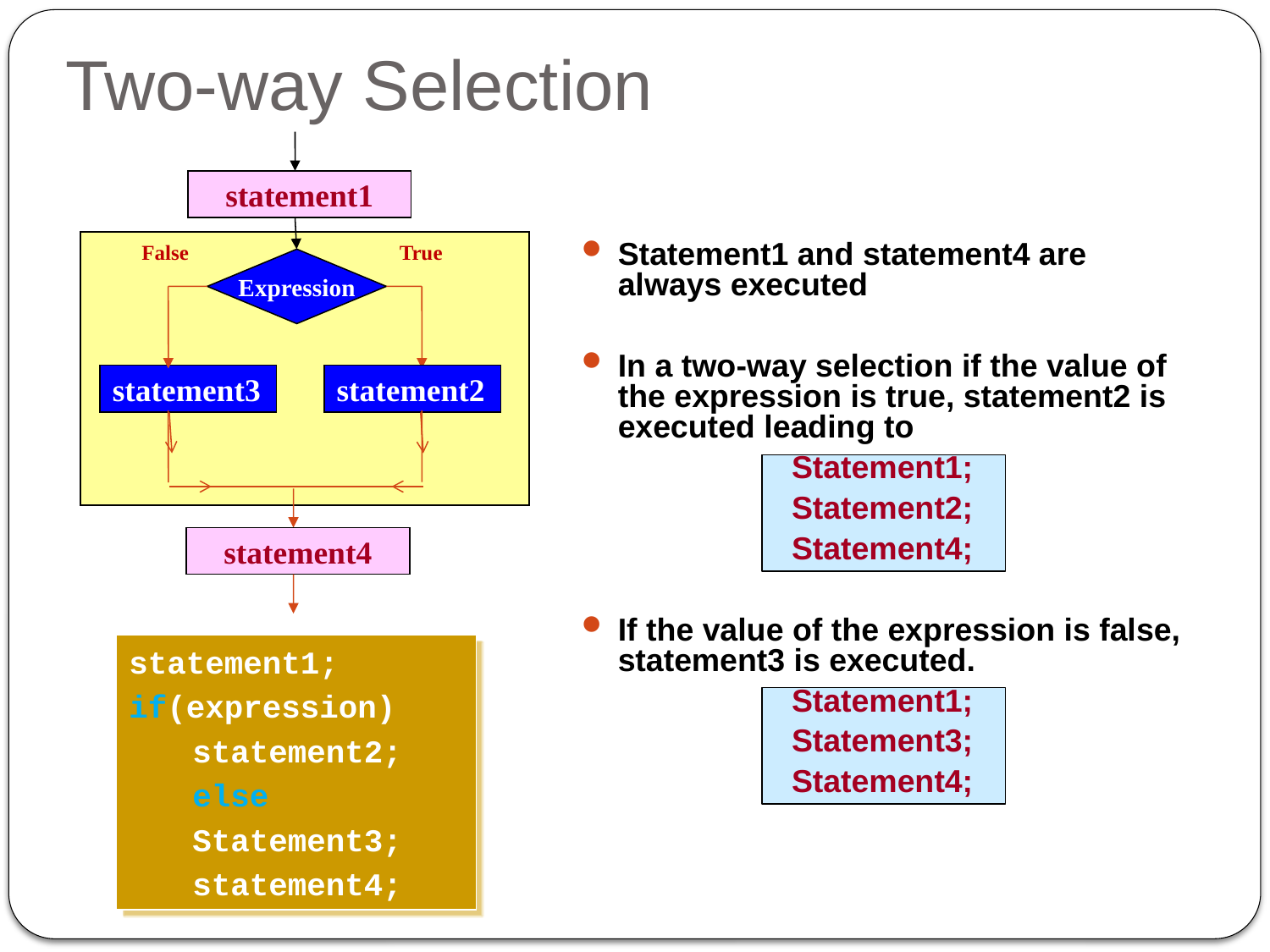

# Two-way Selection

statement1

False
True
Expression

statement3
statement2

statement4

Statement1 and statement4 are always executed

In a two-way selection if the value of the expression is true, statement2 is executed leading to
Statement1;
Statement2;
Statement4;

If the value of the expression is false, statement3 is executed.
Statement1;
Statement3;
Statement4;

statement1;
if(expression)
statement2;
else
Statement3;
statement4;